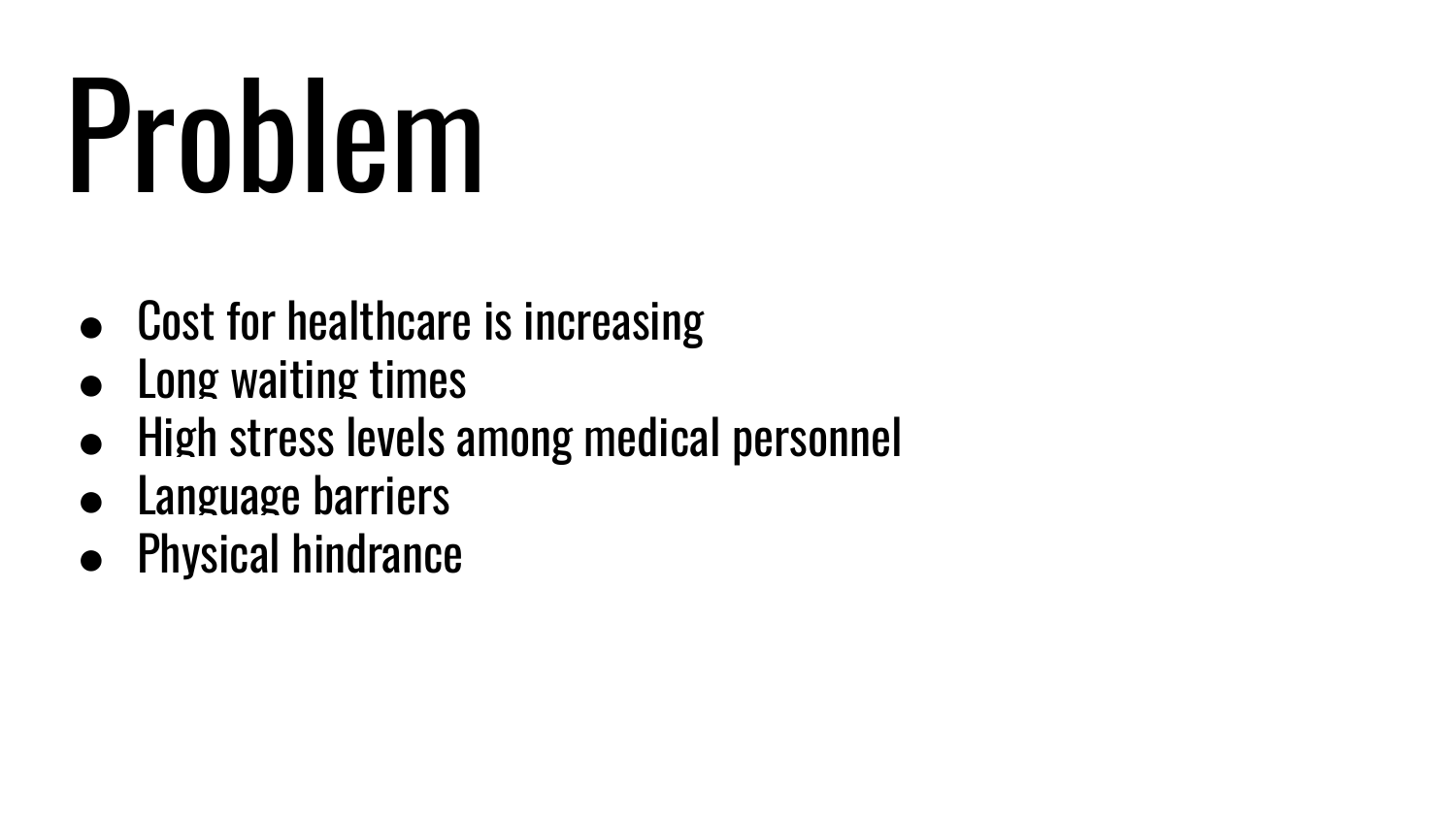

# Problem
Cost for healthcare is increasing
Long waiting times
High stress levels among medical personnel
Language barriers
Physical hindrance